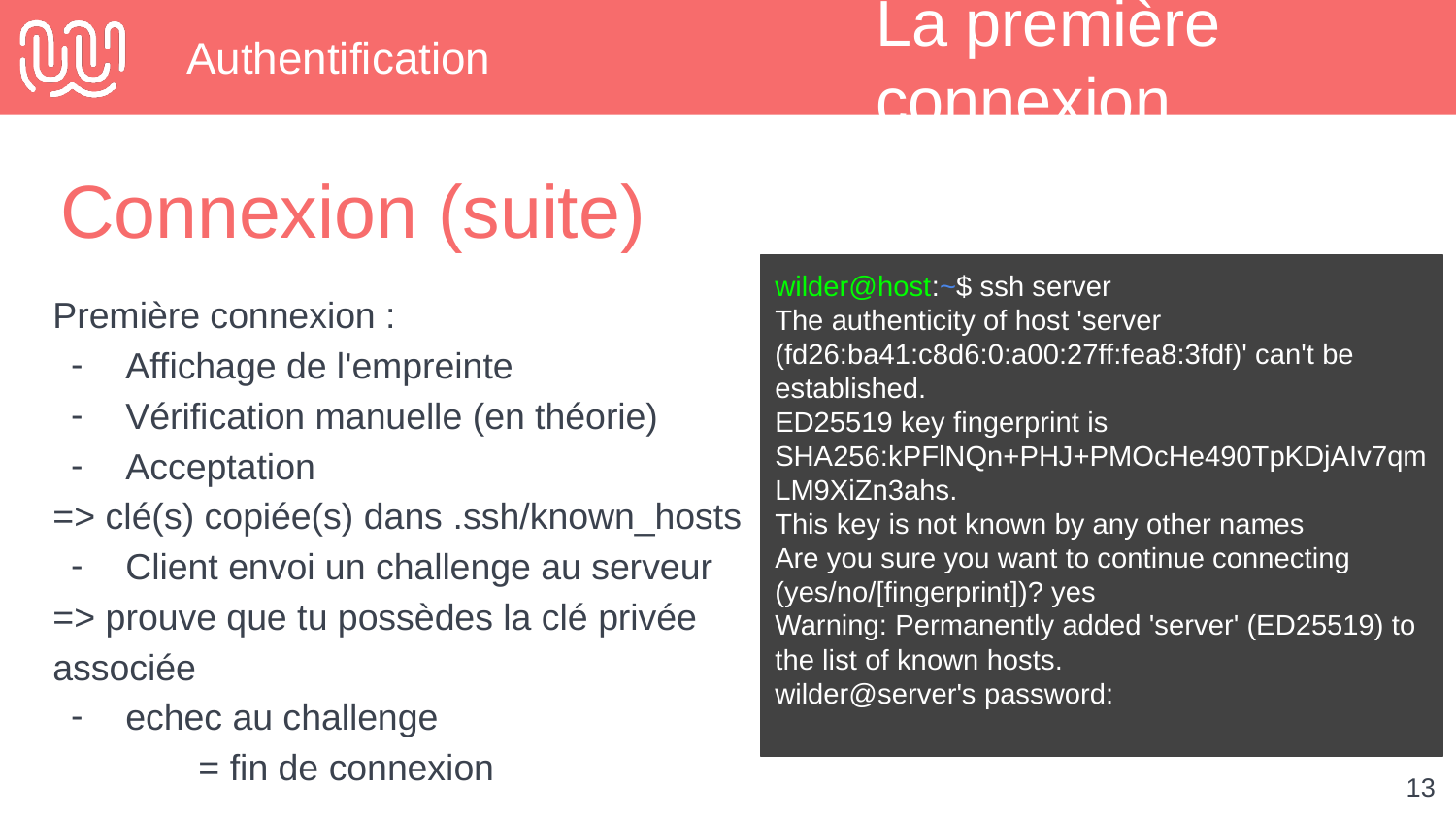

# Authentification
La première connexion
Connexion (suite)

wilder@host:~$ ssh server
The authenticity of host 'server (fd26:ba41:c8d6:0:a00:27ff:fea8:3fdf)' can't be established.
ED25519 key fingerprint is SHA256:kPFlNQn+PHJ+PMOcHe490TpKDjAIv7qmLM9XiZn3ahs.
This key is not known by any other names
Are you sure you want to continue connecting (yes/no/[fingerprint])? yes
Warning: Permanently added 'server' (ED25519) to the list of known hosts.
wilder@server's password:

Première connexion :
Affichage de l'empreinte
Vérification manuelle (en théorie)
Acceptation
=> clé(s) copiée(s) dans .ssh/known_hosts
Client envoi un challenge au serveur
=> prouve que tu possèdes la clé privée associée
echec au challenge
= fin de connexion
13